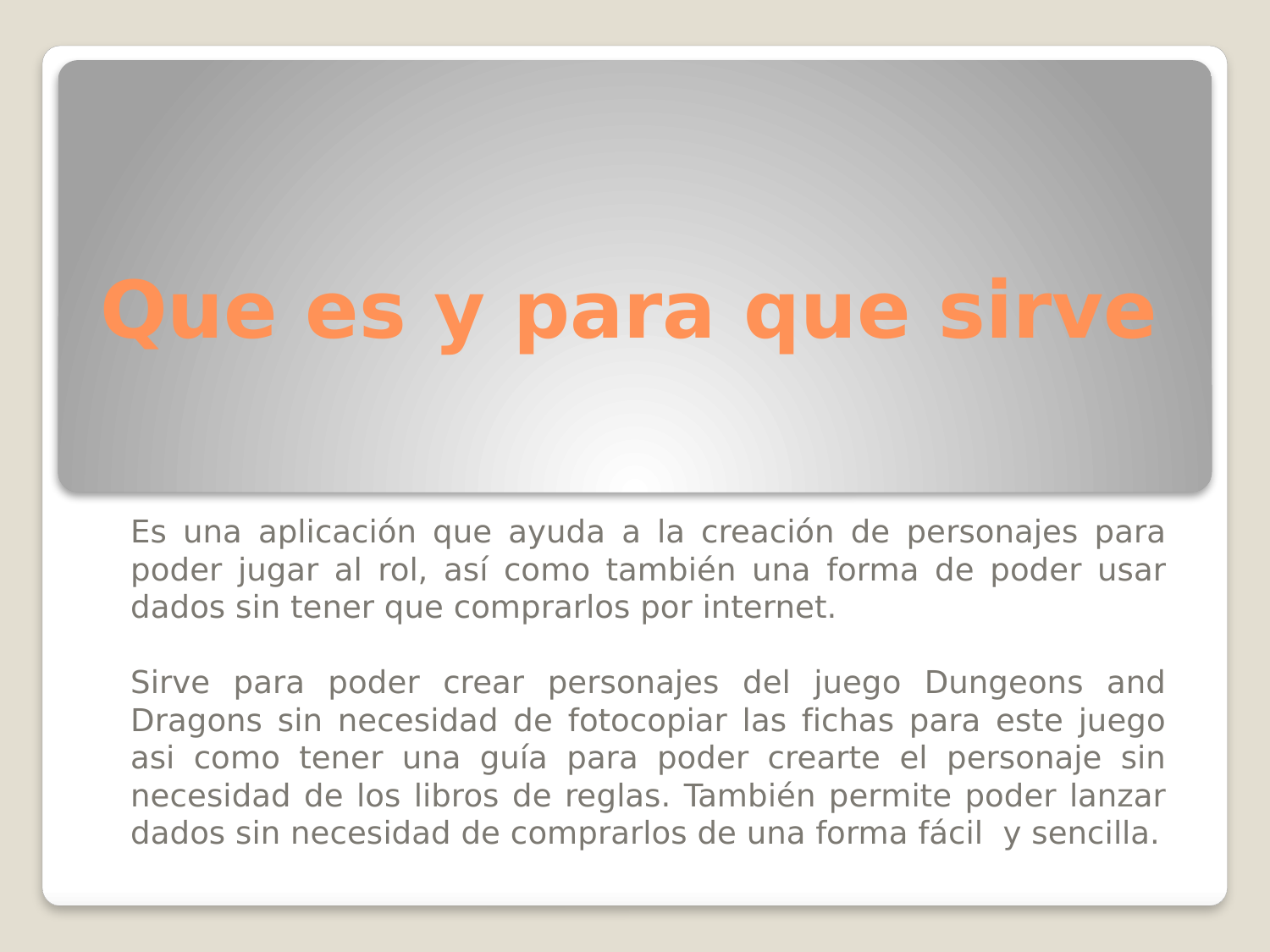

# Que es y para que sirve
Es una aplicación que ayuda a la creación de personajes para poder jugar al rol, así como también una forma de poder usar dados sin tener que comprarlos por internet.

Sirve para poder crear personajes del juego Dungeons and Dragons sin necesidad de fotocopiar las fichas para este juego asi como tener una guía para poder crearte el personaje sin necesidad de los libros de reglas. También permite poder lanzar dados sin necesidad de comprarlos de una forma fácil  y sencilla.